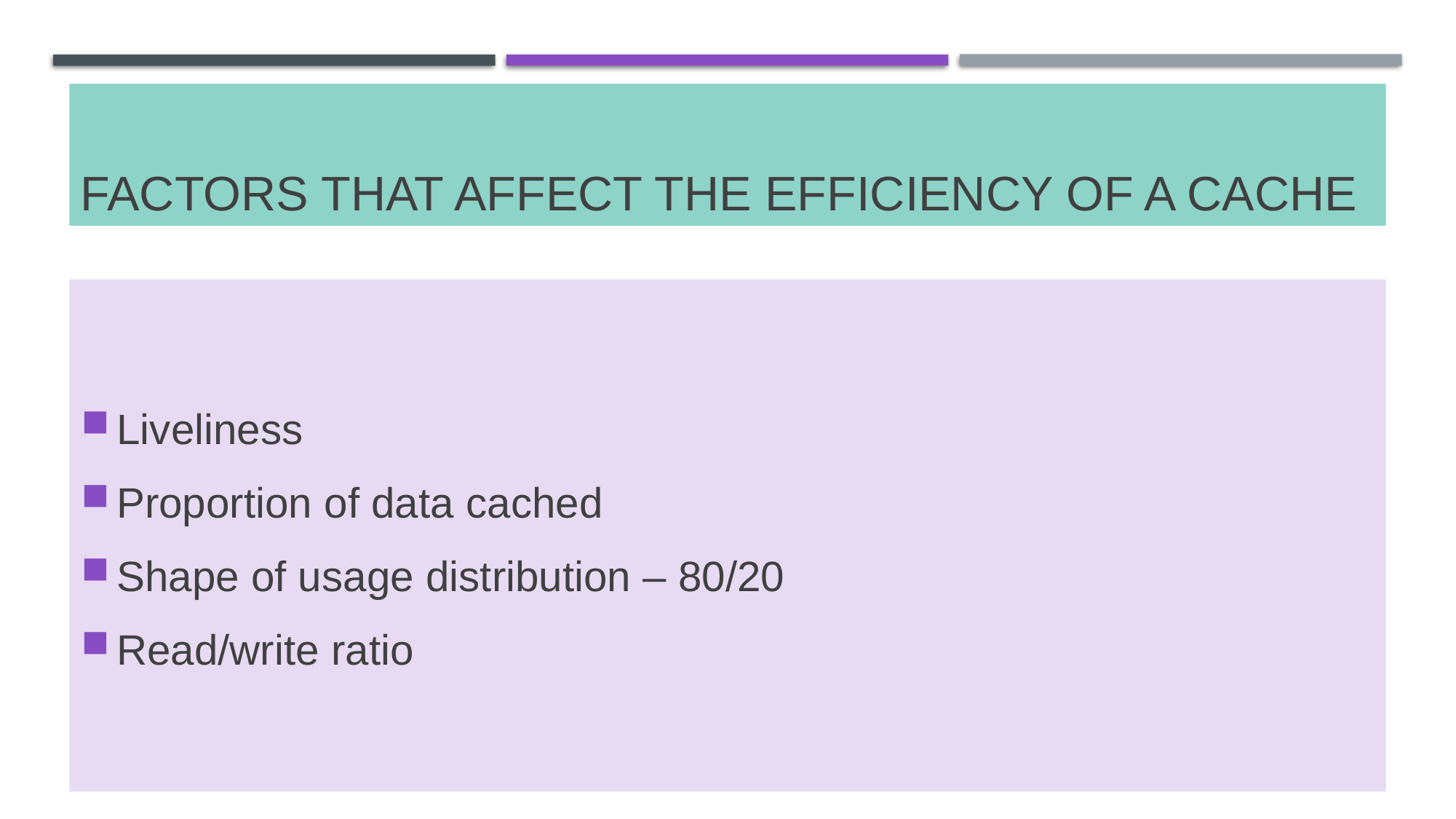

# Factors that affect the efficiency of a cache
Liveliness
Proportion of data cached
Shape of usage distribution – 80/20
Read/write ratio